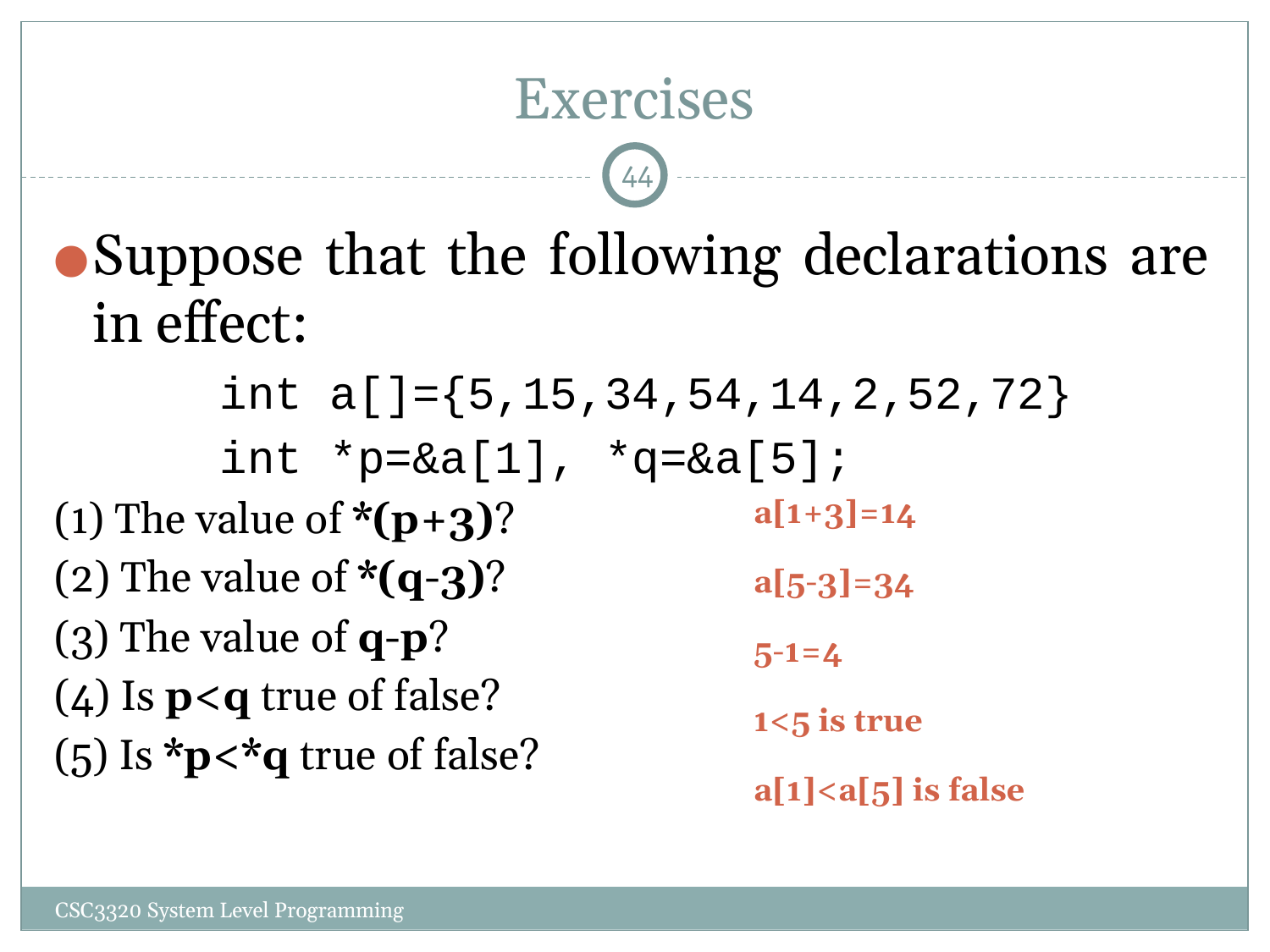

# Exercises
44
Suppose that the following declarations are in effect:
      int a[]={5,15,34,54,14,2,52,72}
      int *p=&a[1], *q=&a[5];
(1) The value of *(p+3)?
(2) The value of *(q-3)?
(3) The value of q-p?
(4) Is p<q true of false?
(5) Is *p<*q true of false?
a[1+3]=14
a[5-3]=34
5-1=4
1<5 is true
a[1]<a[5] is false
CSC3320 System Level Programming